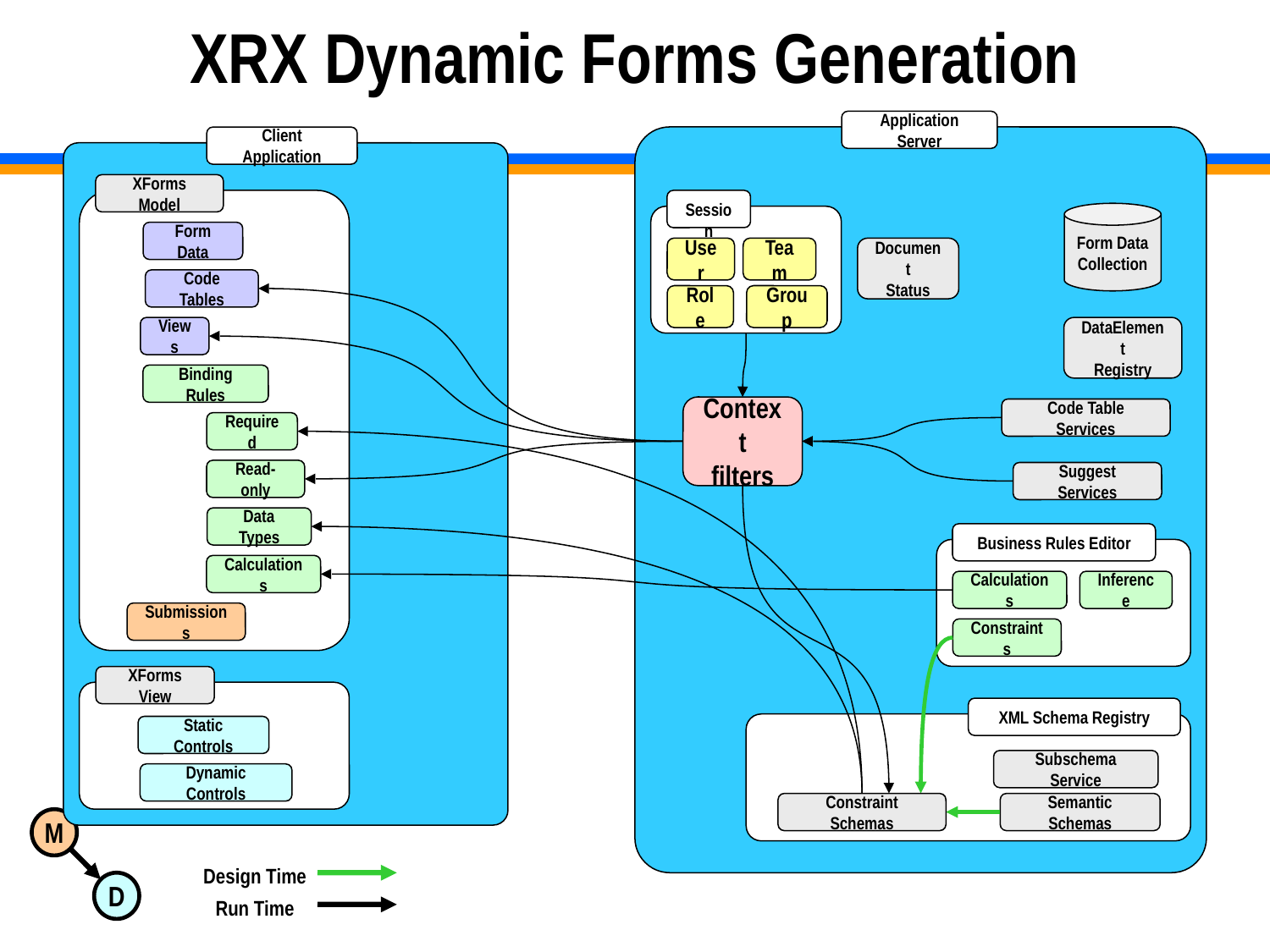

# XRX Dynamic Forms Generation
Application Server
Client Application

XForms Model

Session

Form Data
Collection
Form Data
User
Team
Document
Status
Code Tables
Role
Group
Views
DataElement
Registry
Binding Rules
Context
filters
Code Table Services
Required
Read-only
Suggest Services
Data Types
Business Rules Editor

Calculations
Inference
Constraints
Calculations
Submissions
XForms View

XML Schema Registry

Static Controls
Subschema Service
Dynamic Controls
Constraint Schemas

Semantic Schemas
Design Time

Run Time